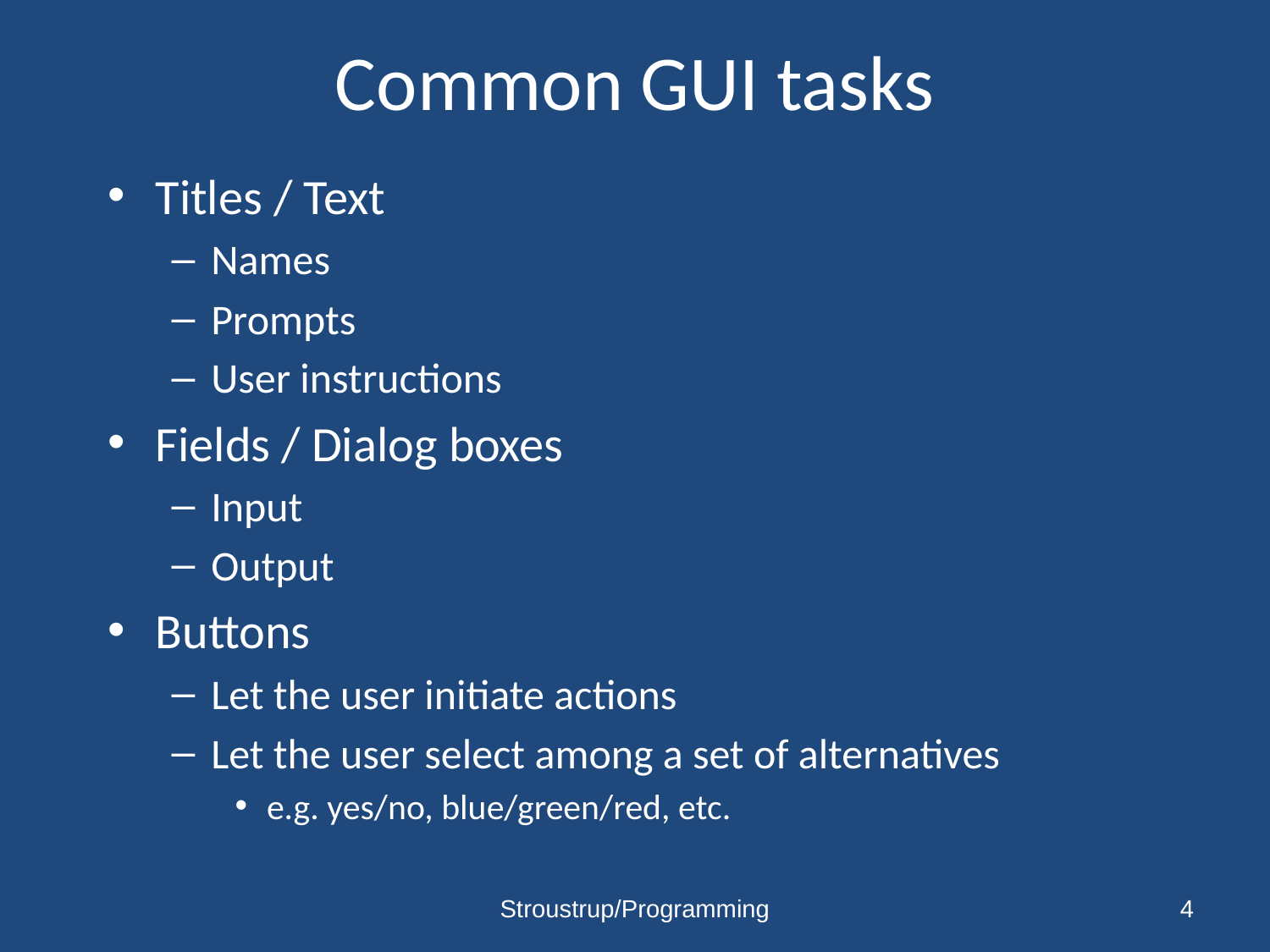

# Common GUI tasks
Titles / Text
Names
Prompts
User instructions
Fields / Dialog boxes
Input
Output
Buttons
Let the user initiate actions
Let the user select among a set of alternatives
e.g. yes/no, blue/green/red, etc.

Stroustrup/Programming
4